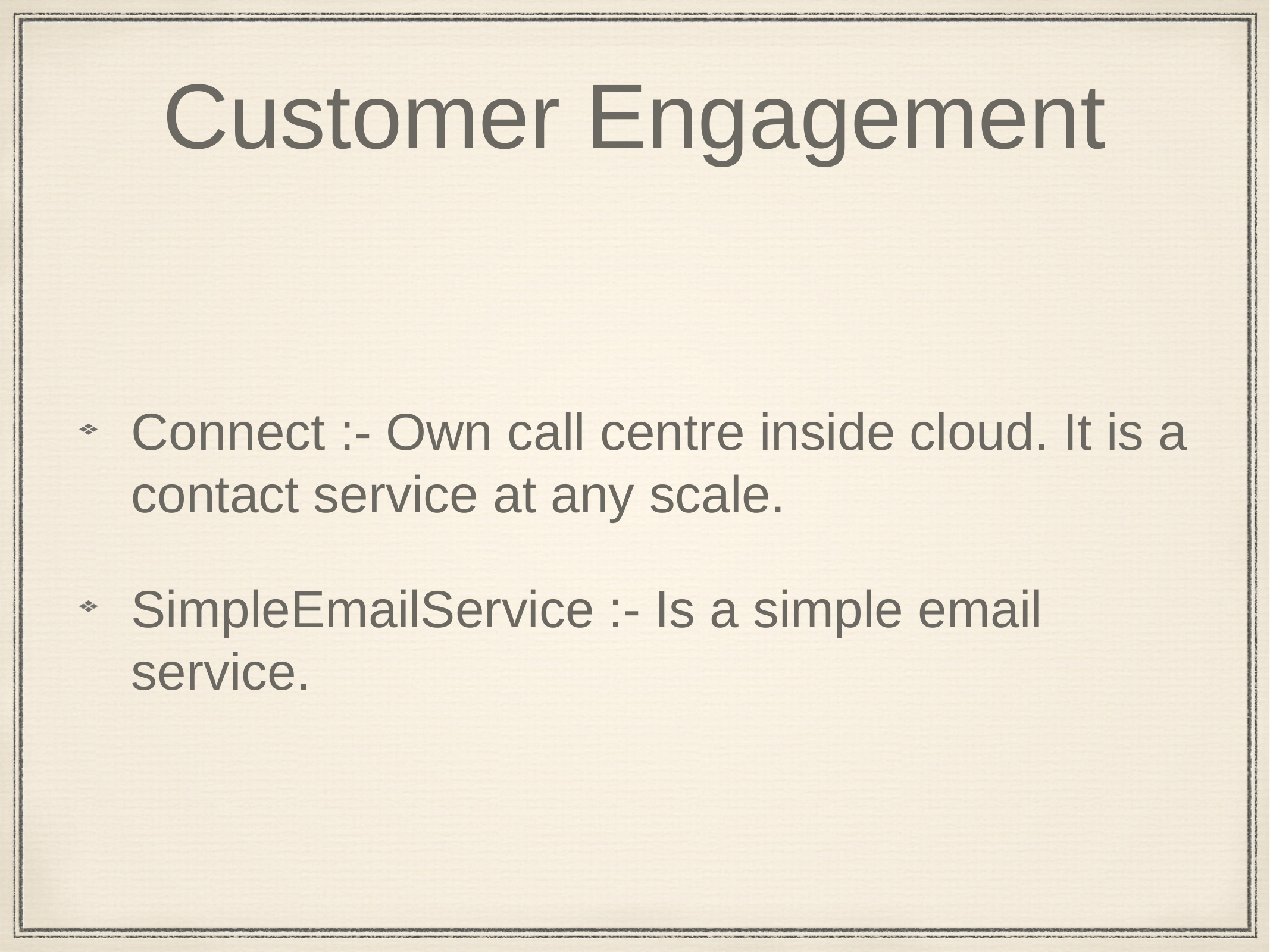

# Customer Engagement
Connect :- Own call centre inside cloud. It is a contact service at any scale.
SimpleEmailService :- Is a simple email service.